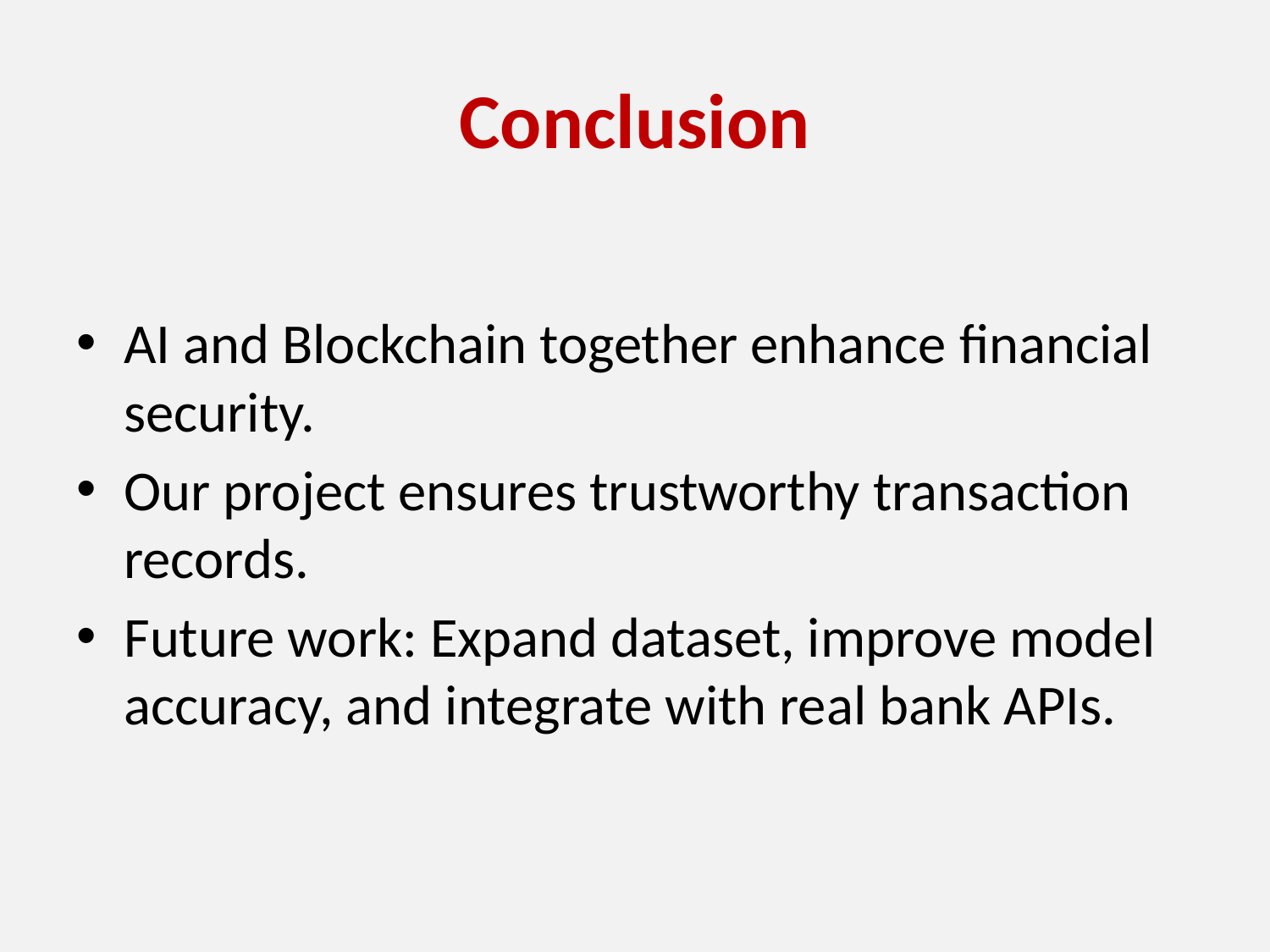

# Conclusion

AI and Blockchain together enhance financial security.
Our project ensures trustworthy transaction records.
Future work: Expand dataset, improve model accuracy, and integrate with real bank APIs.